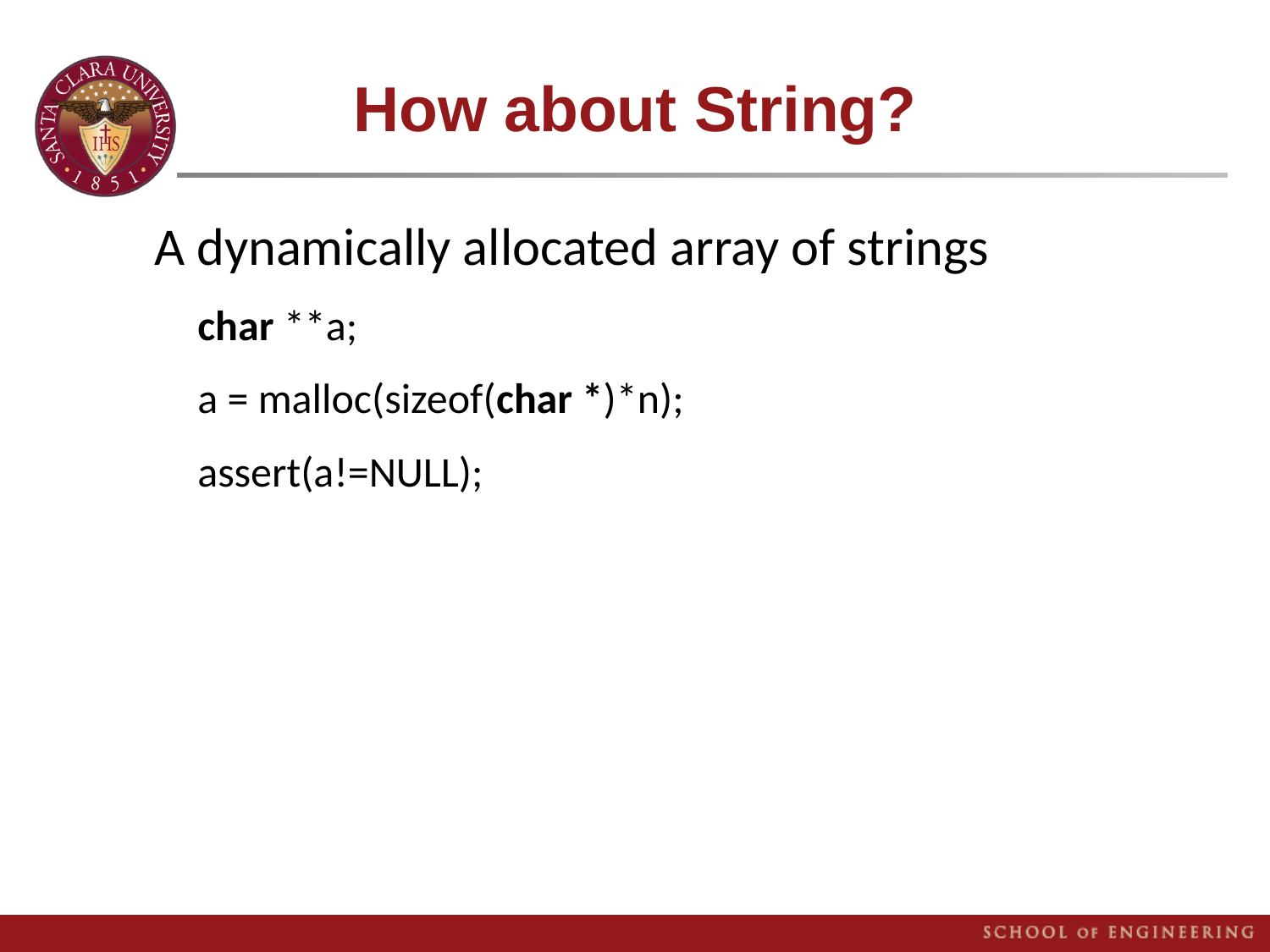

# How about String?
A dynamically allocated array of strings
char **a;
a = malloc(sizeof(char *)*n);
assert(a!=NULL);